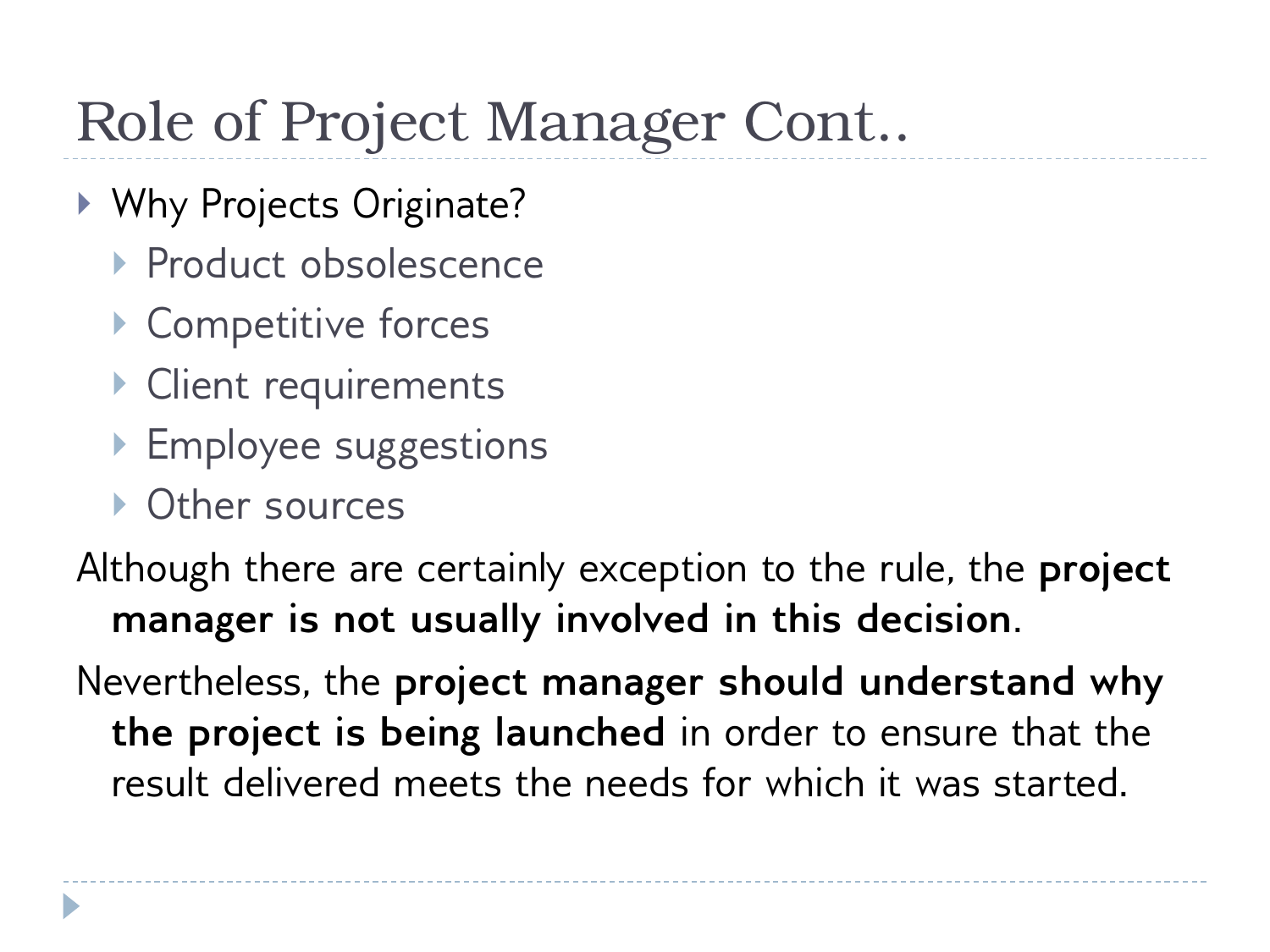

# Role of Project Manager Cont..
Why Projects Originate?
Product obsolescence
Competitive forces
Client requirements
Employee suggestions
Other sources
Although there are certainly exception to the rule, the project manager is not usually involved in this decision.
Nevertheless, the project manager should understand why the project is being launched in order to ensure that the result delivered meets the needs for which it was started.